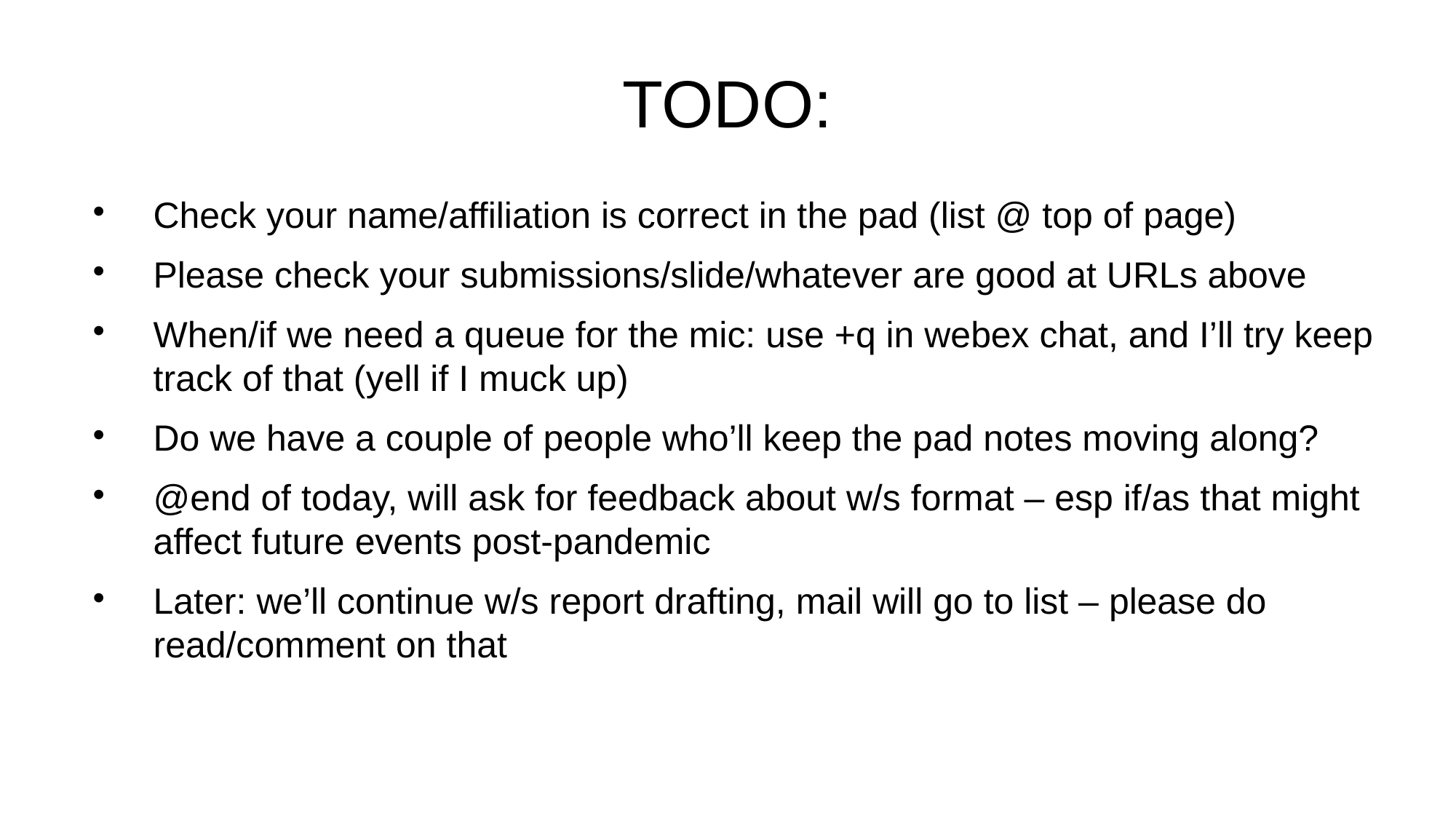

TODO:
Check your name/affiliation is correct in the pad (list @ top of page)
Please check your submissions/slide/whatever are good at URLs above
When/if we need a queue for the mic: use +q in webex chat, and I’ll try keep track of that (yell if I muck up)
Do we have a couple of people who’ll keep the pad notes moving along?
@end of today, will ask for feedback about w/s format – esp if/as that might affect future events post-pandemic
Later: we’ll continue w/s report drafting, mail will go to list – please do read/comment on that